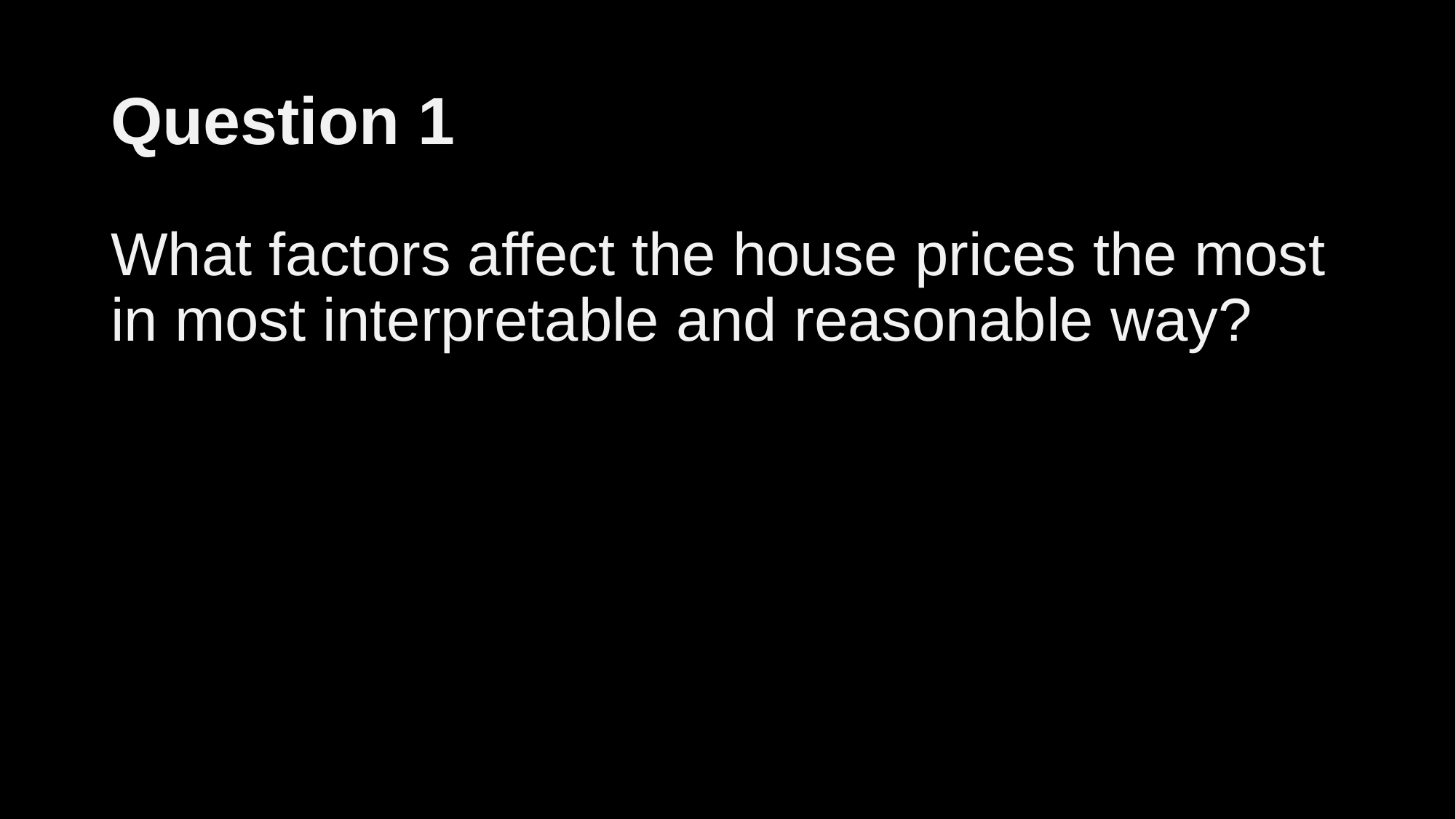

# Question 1
What factors affect the house prices the most in most interpretable and reasonable way?